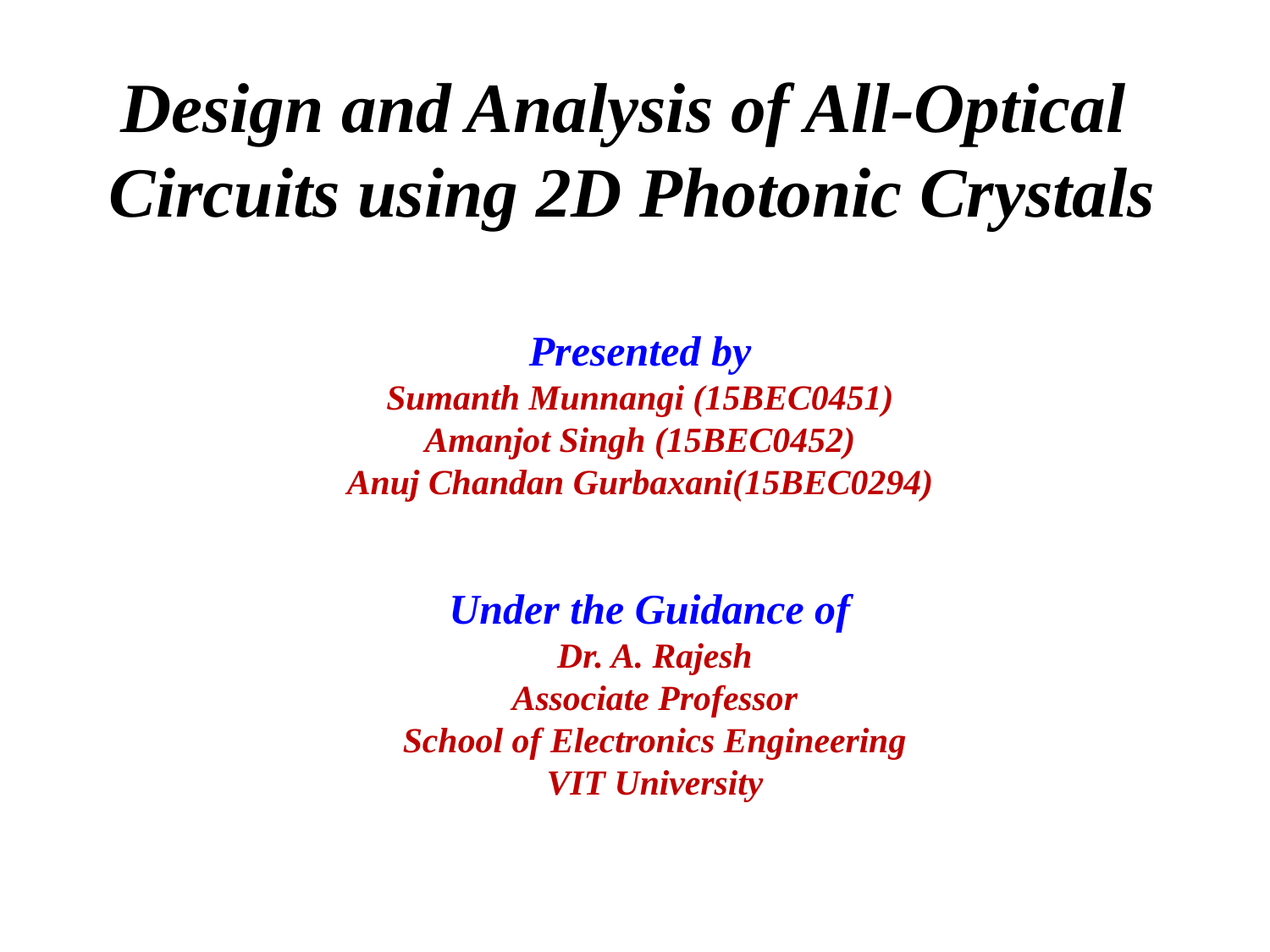

# Design and Analysis of All-Optical  Circuits using 2D Photonic Crystals
Presented by
Sumanth Munnangi (15BEC0451)
Amanjot Singh (15BEC0452)
Anuj Chandan Gurbaxani(15BEC0294)

Under the Guidance of
Dr. A. Rajesh
Associate Professor
School of Electronics Engineering
VIT University